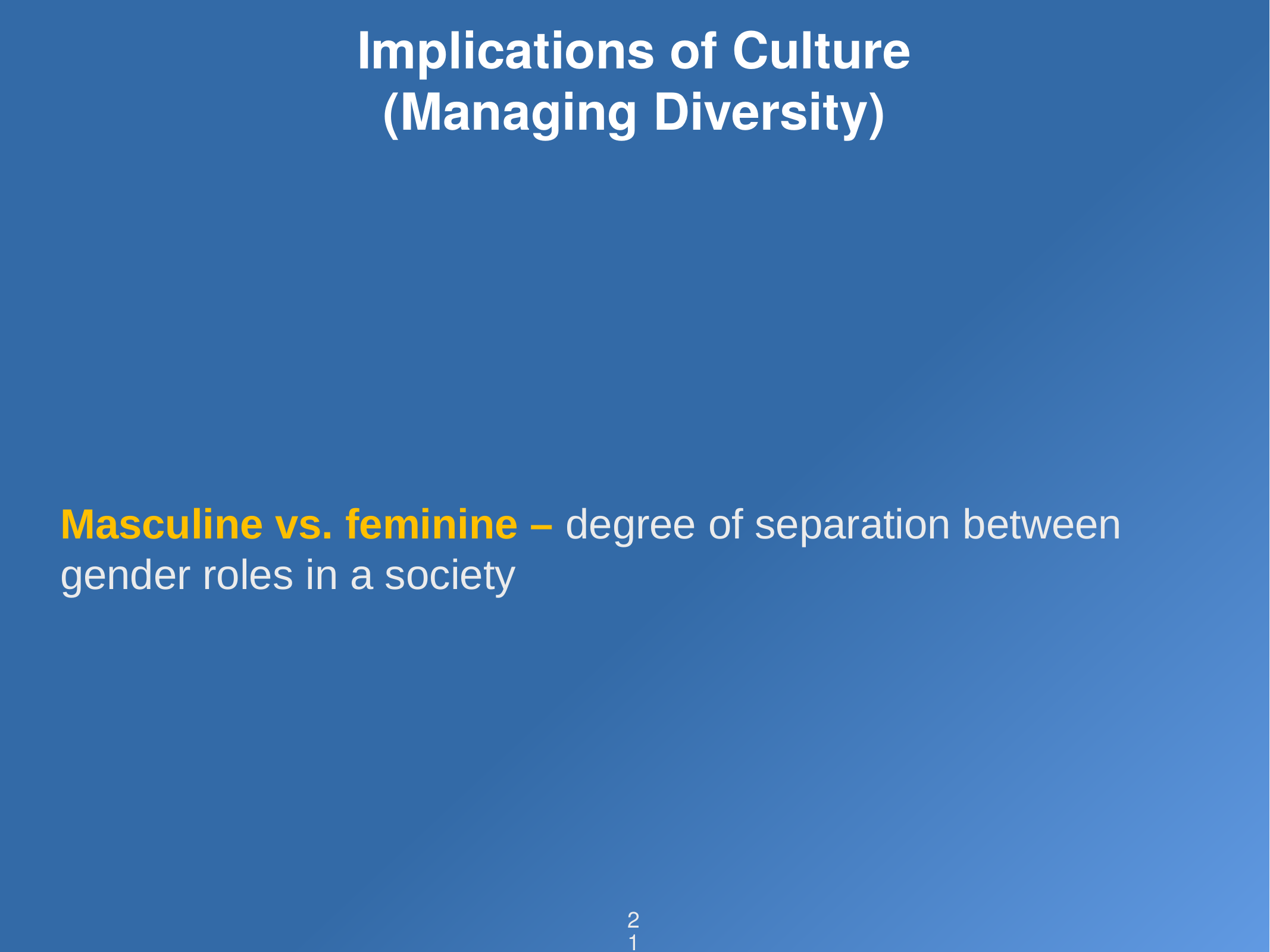

# Implications of Culture (Managing Diversity)
Masculine vs. feminine – degree of separation between gender roles in a society
21